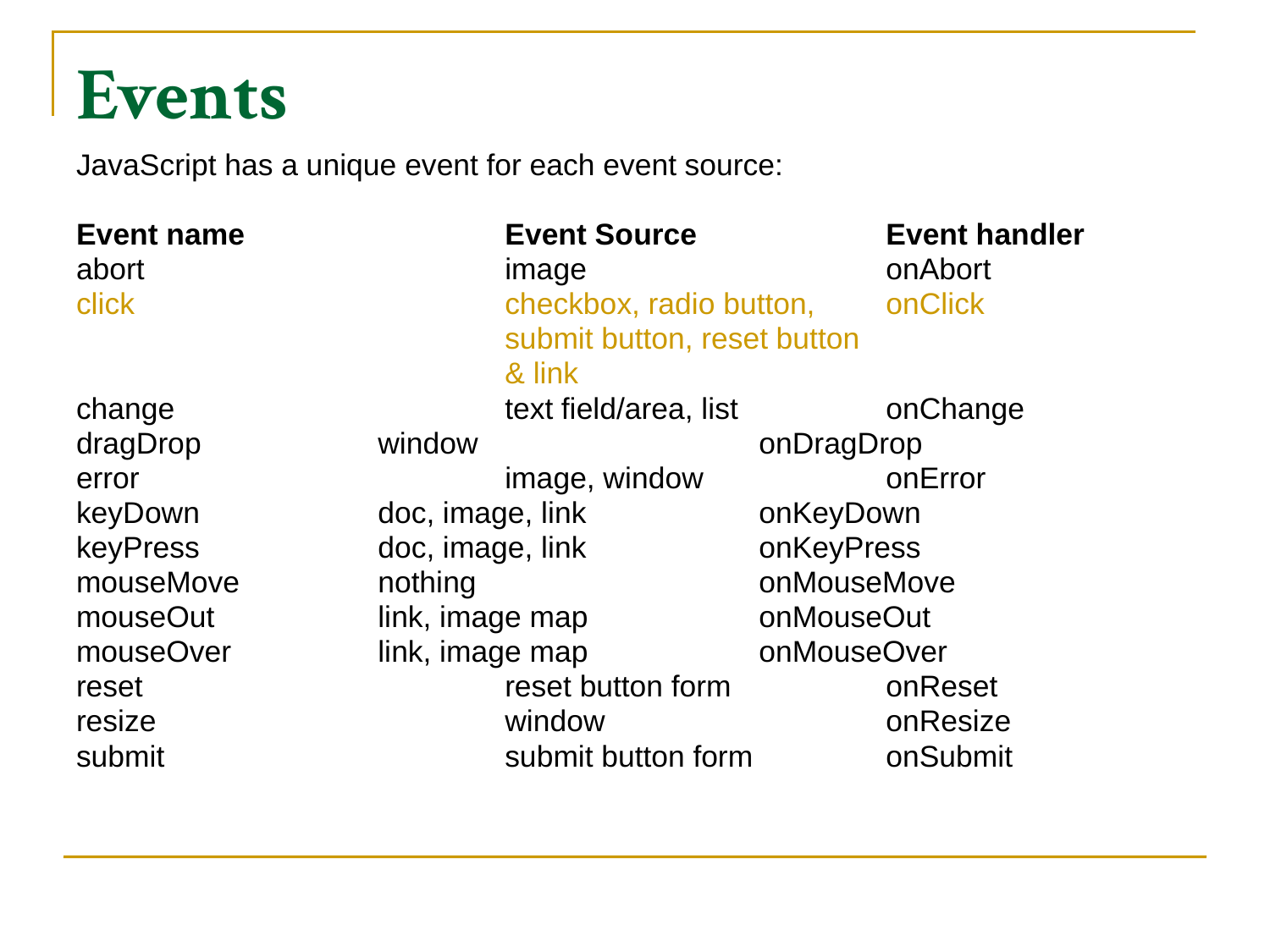

# Events
JavaScript has a unique event for each event source:

Event name 		Event Source 		Event handler
abort 			image 			onAbort
click 			checkbox, radio button,	onClick
				submit button, reset button
				& link
change			text field/area, list 		onChange
dragDrop 		window 			onDragDrop
error 			image, window 		onError
keyDown 		doc, image, link 		onKeyDown
keyPress 		doc, image, link 		onKeyPress
mouseMove 		nothing 			onMouseMove
mouseOut 		link, image map 		onMouseOut
mouseOver 		link, image map 		onMouseOver
reset 			reset button form 		onReset
resize 			window 			onResize
submit 			submit button form 	onSubmit